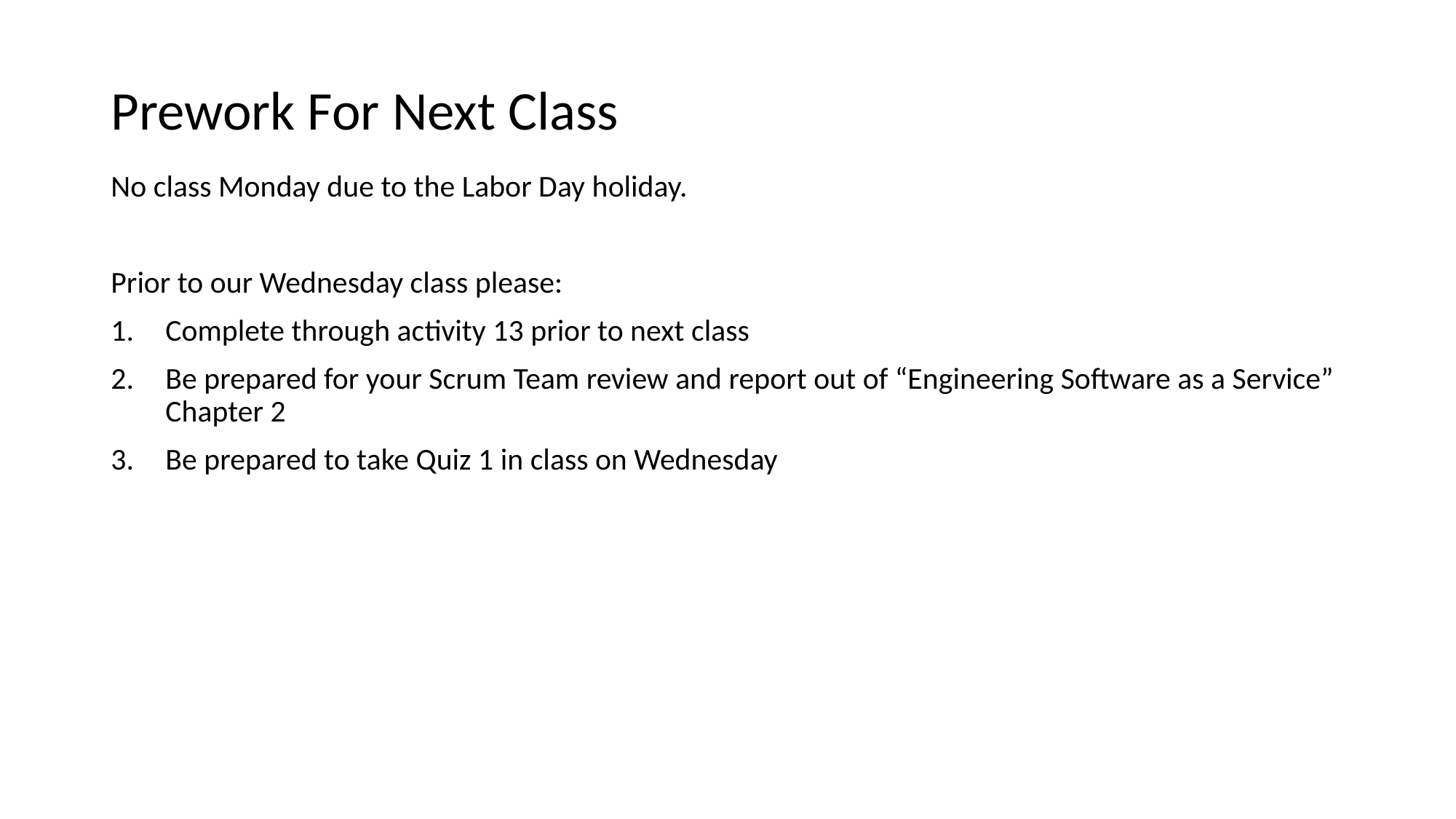

# Prework For Next Class
No class Monday due to the Labor Day holiday.

Prior to our Wednesday class please:
Complete through activity 13 prior to next class
Be prepared for your Scrum Team review and report out of “Engineering Software as a Service” Chapter 2
Be prepared to take Quiz 1 in class on Wednesday